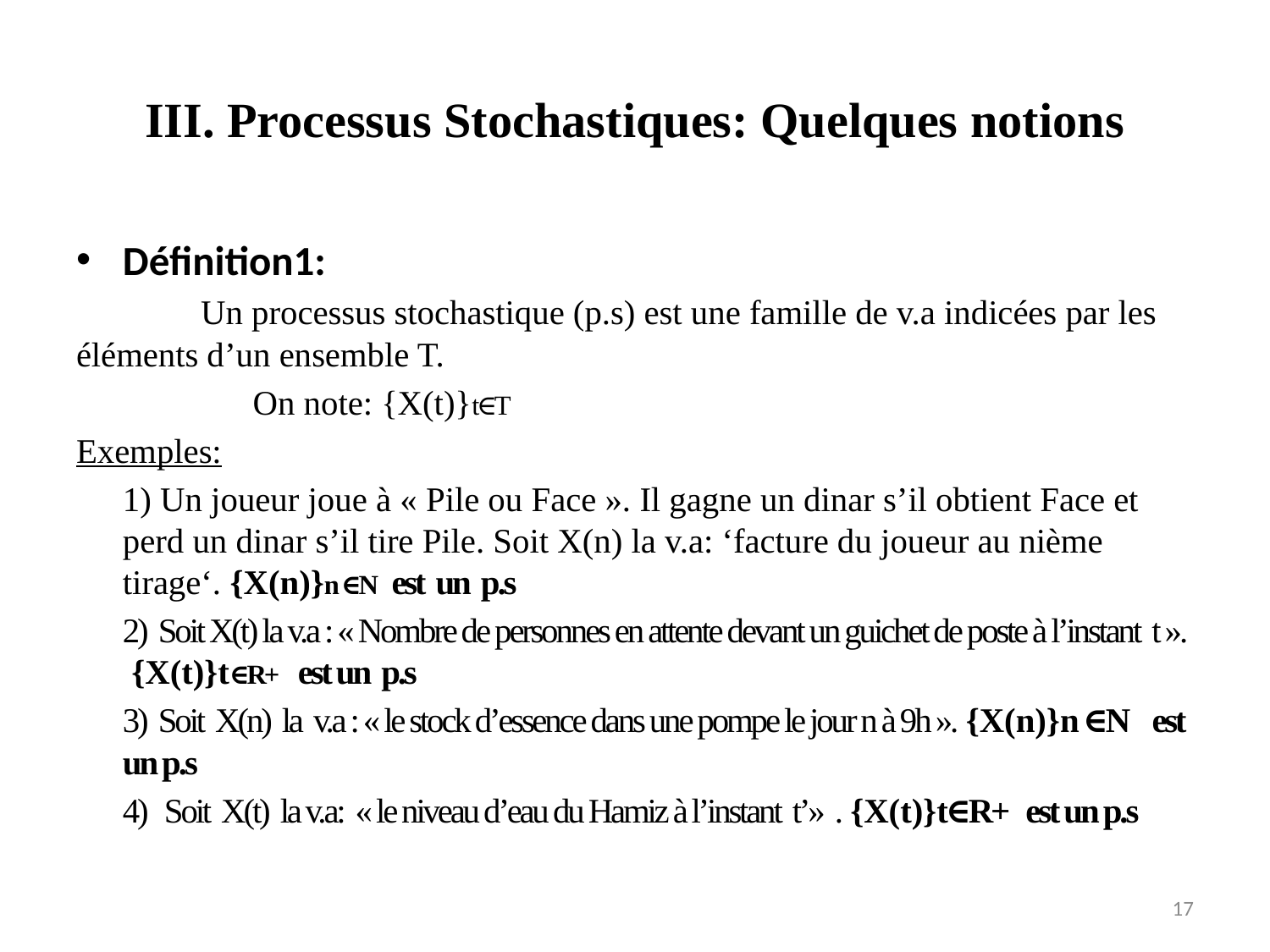

# III. Processus Stochastiques: Quelques notions

Définition1:
	Un processus stochastique (p.s) est une famille de v.a indicées par les éléments d’un ensemble T.
		      On note: {X(t)}t∈T
Exemples:
	1) Un joueur joue à « Pile ou Face ». Il gagne un dinar s’il obtient Face et perd un dinar s’il tire Pile. Soit X(n) la v.a: ‘facture du joueur au nième tirage‘. {X(n)}n ∈N   est  un  p.s
	2)  Soit X(t) la v.a : « Nombre de personnes en attente devant un guichet de poste à l’instant  t ».   {X(t)}t∈R+   est un  p.s
	3)  Soit  X(n)  la  v.a : « le stock d’essence dans une pompe le jour n à 9h ». {X(n)}n ∈N    est un p.s
	4)   Soit  X(t)  la v.a:  « le niveau d’eau du Hamiz à l’instant  t’»  . {X(t)}t∈R+   est un p.s

17